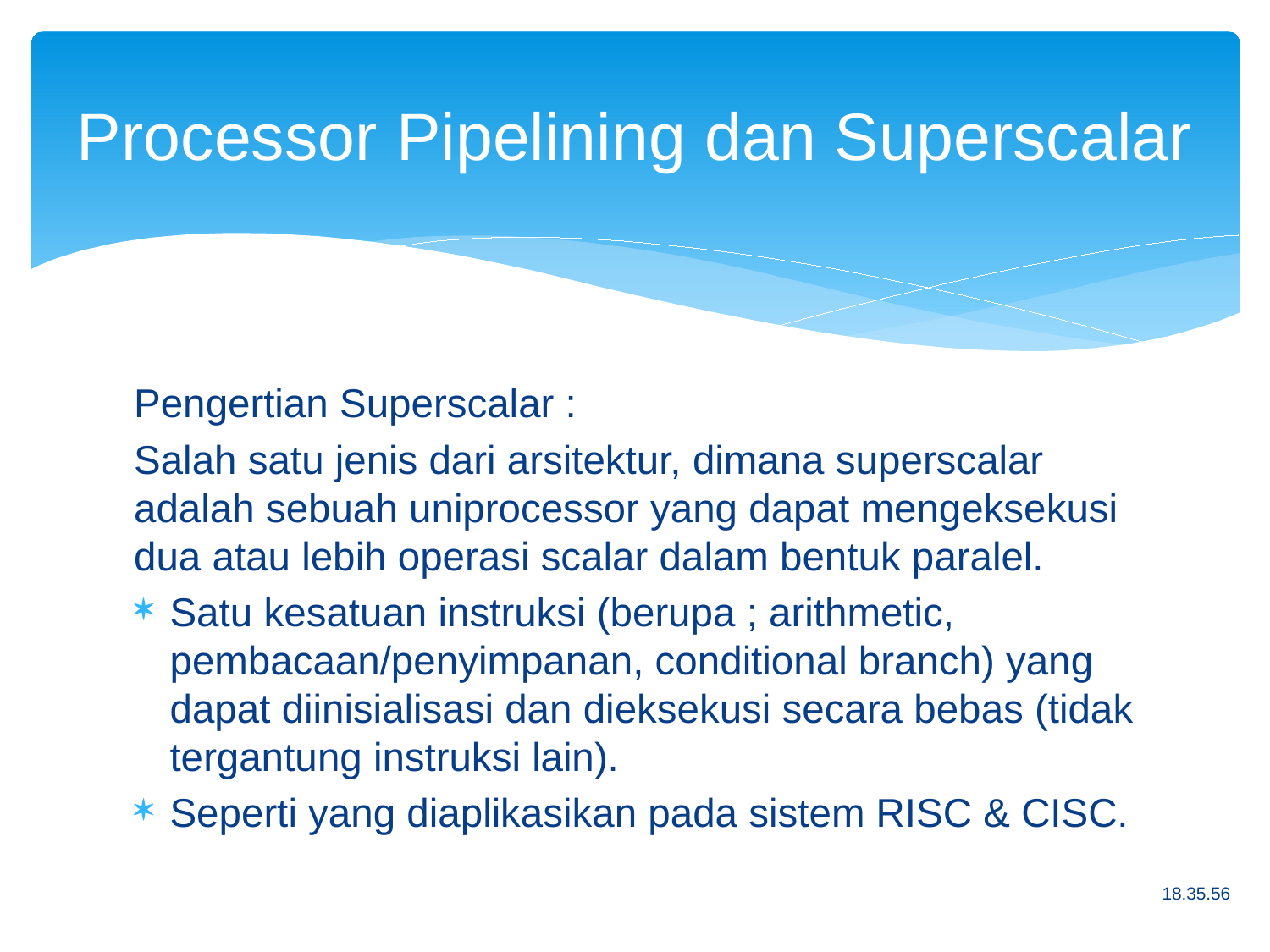

# Processor Pipelining dan Superscalar
Pengertian Superscalar :
Salah satu jenis dari arsitektur, dimana superscalar adalah sebuah uniprocessor yang dapat mengeksekusi dua atau lebih operasi scalar dalam bentuk paralel.
Satu kesatuan instruksi (berupa ; arithmetic, pembacaan/penyimpanan, conditional branch) yang dapat diinisialisasi dan dieksekusi secara bebas (tidak tergantung instruksi lain).
Seperti yang diaplikasikan pada sistem RISC & CISC.

18.35.56